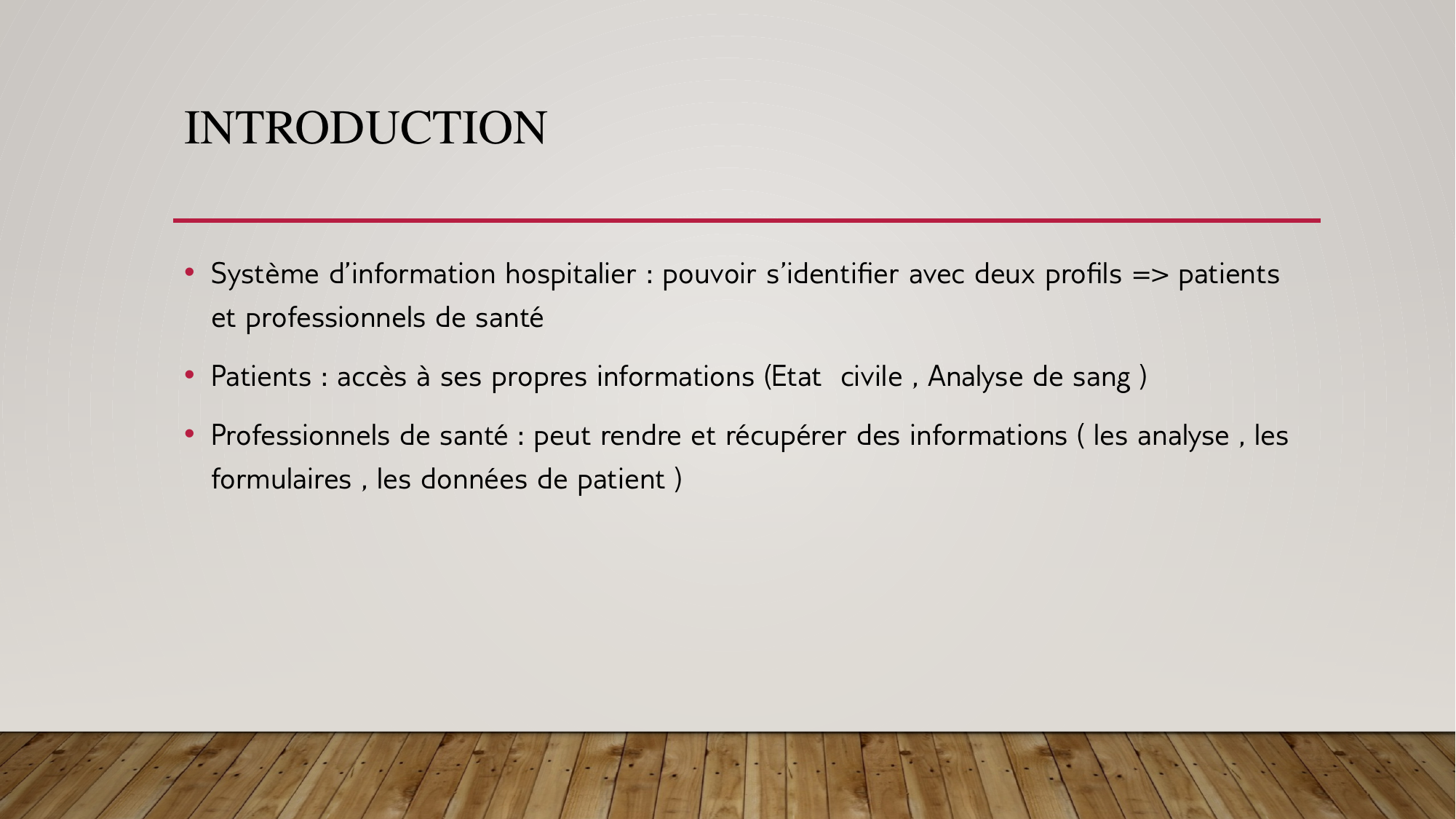

# Introduction
Système d’information hospitalier : pouvoir s’identifier avec deux profils => patients et professionnels de santé
Patients : accès à ses propres informations (Etat  civile , Analyse de sang )
Professionnels de santé : peut rendre et récupérer des informations ( les analyse , les formulaires , les données de patient )